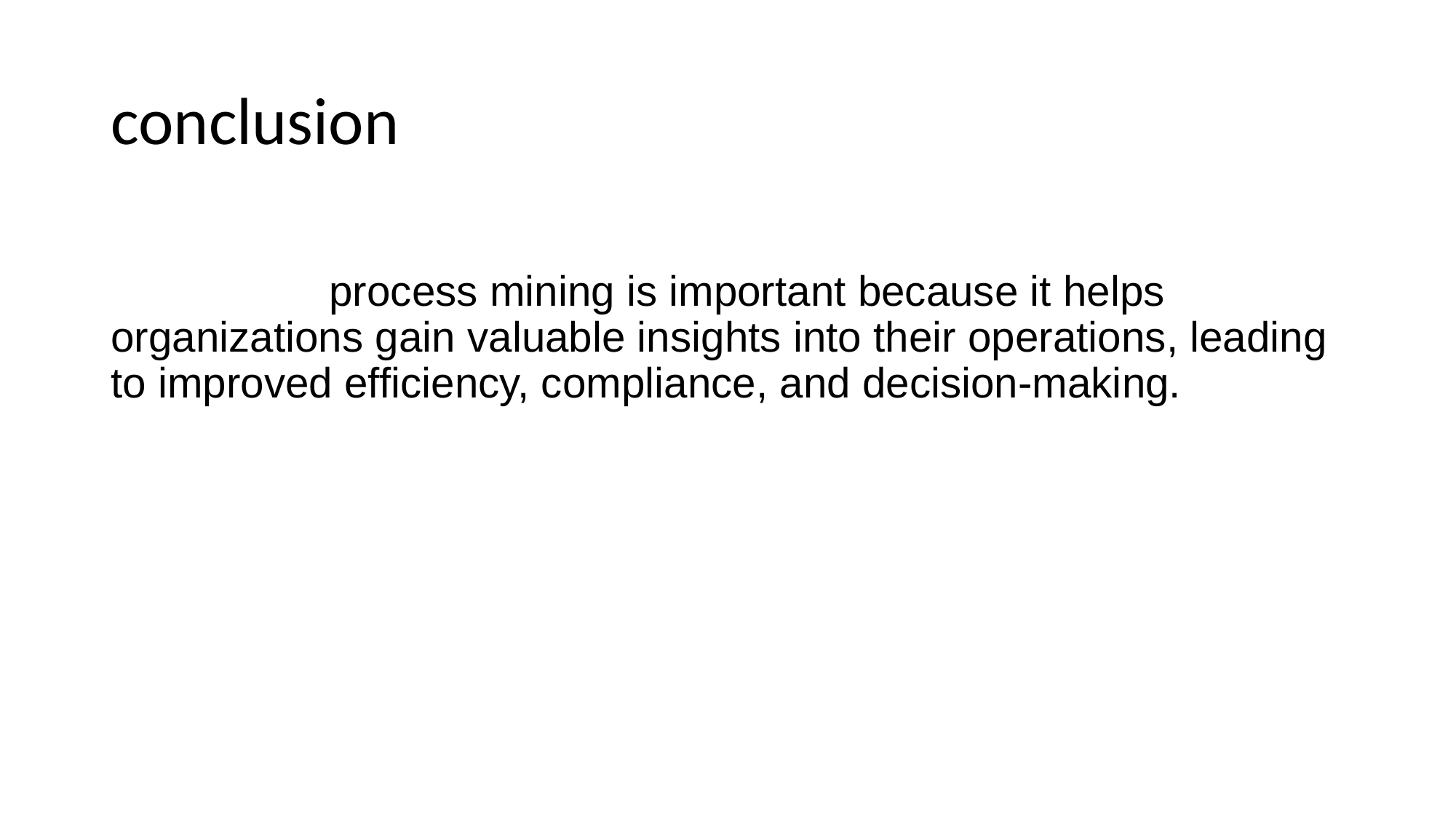

# conclusion
													process mining is important because it helps organizations gain valuable insights into their operations, leading to improved efficiency, compliance, and decision-making.